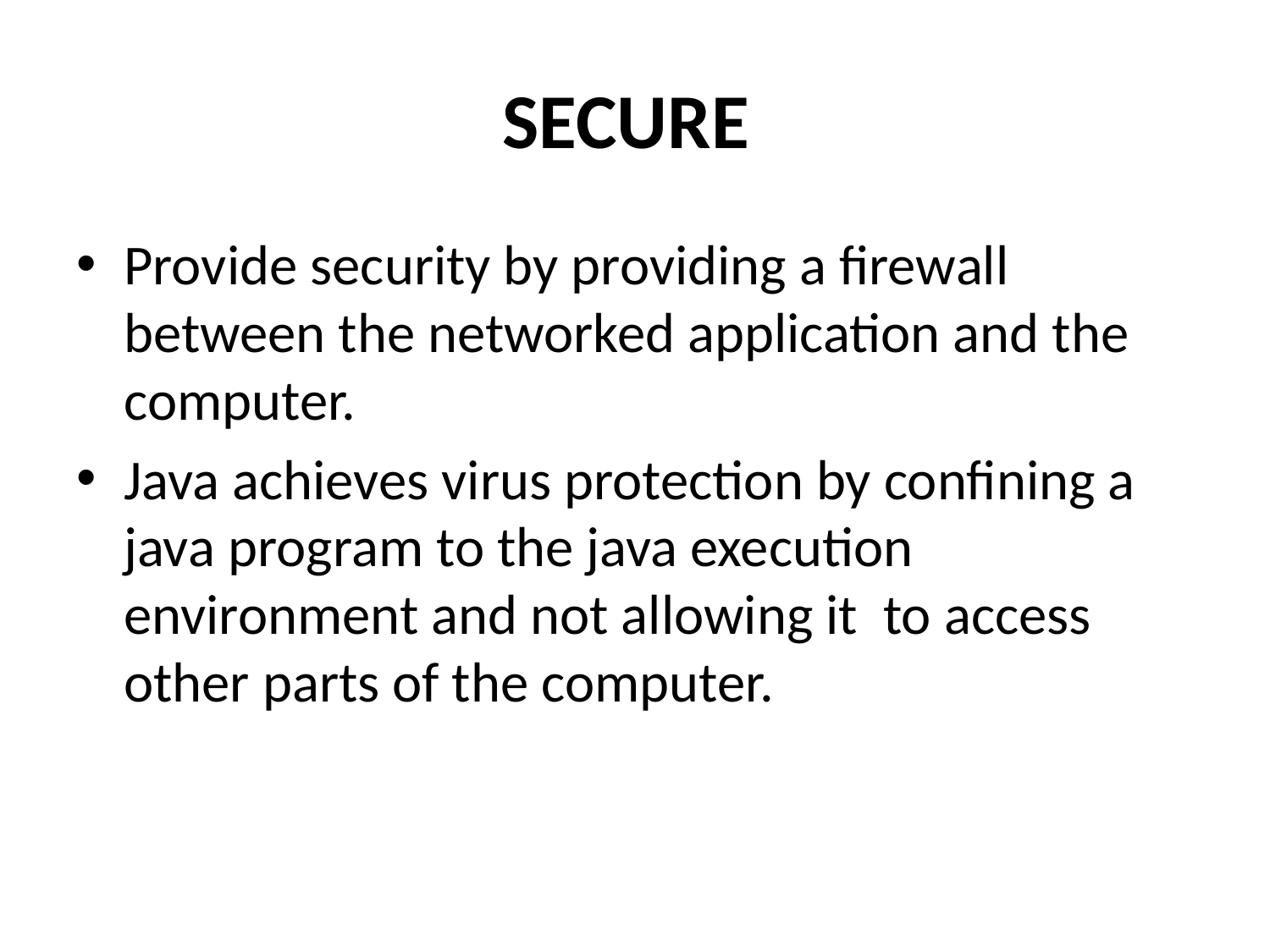

# SECURE
Provide security by providing a firewall between the networked application and the computer.
Java achieves virus protection by confining a java program to the java execution environment and not allowing it  to access  other parts of the computer.